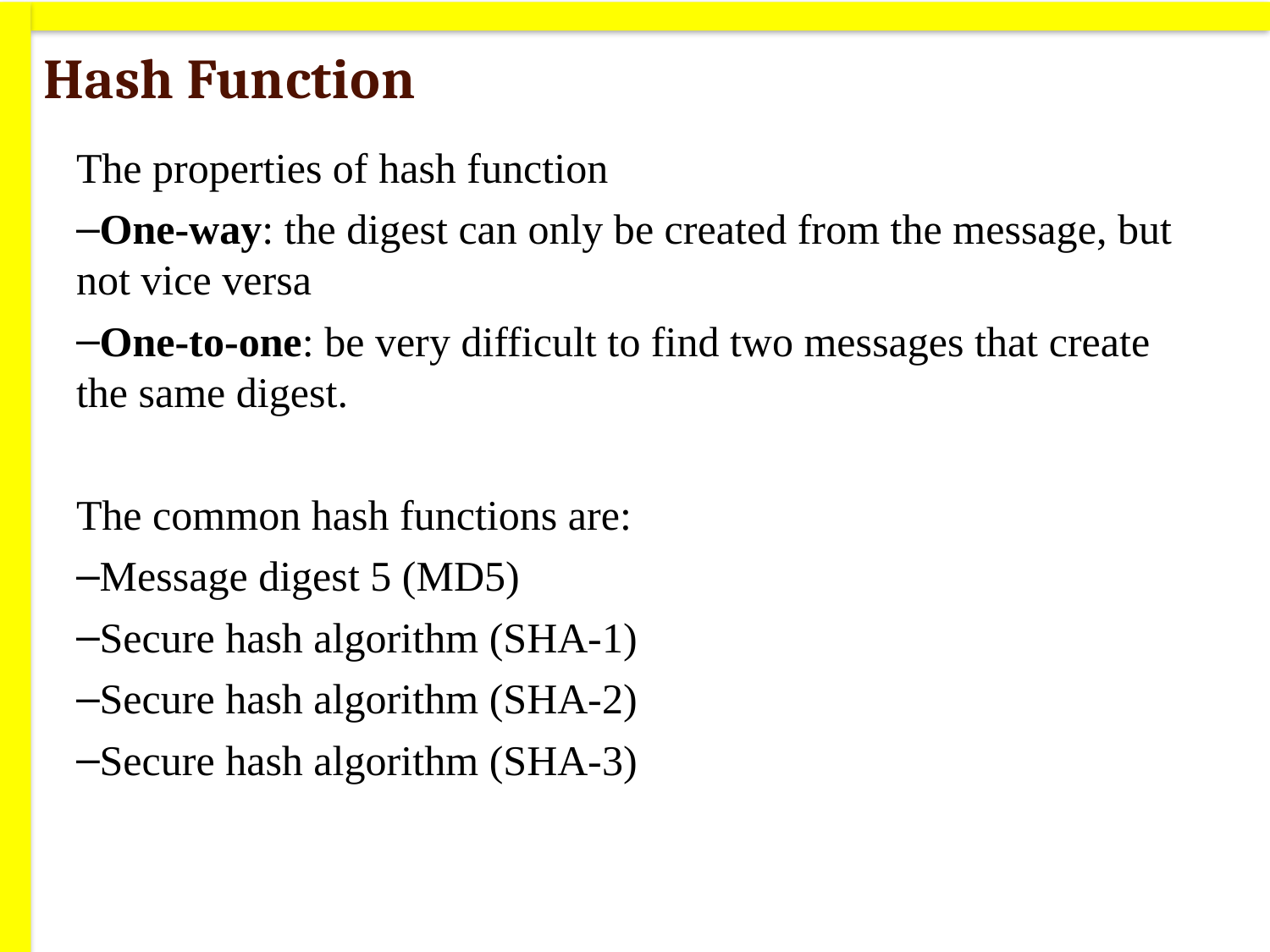

# Hash Function
The properties of hash function
One-way: the digest can only be created from the message, but not vice versa
One-to-one: be very difficult to find two messages that create the same digest.

The common hash functions are:
Message digest 5 (MD5)
Secure hash algorithm (SHA-1)
Secure hash algorithm (SHA-2)
Secure hash algorithm (SHA-3)